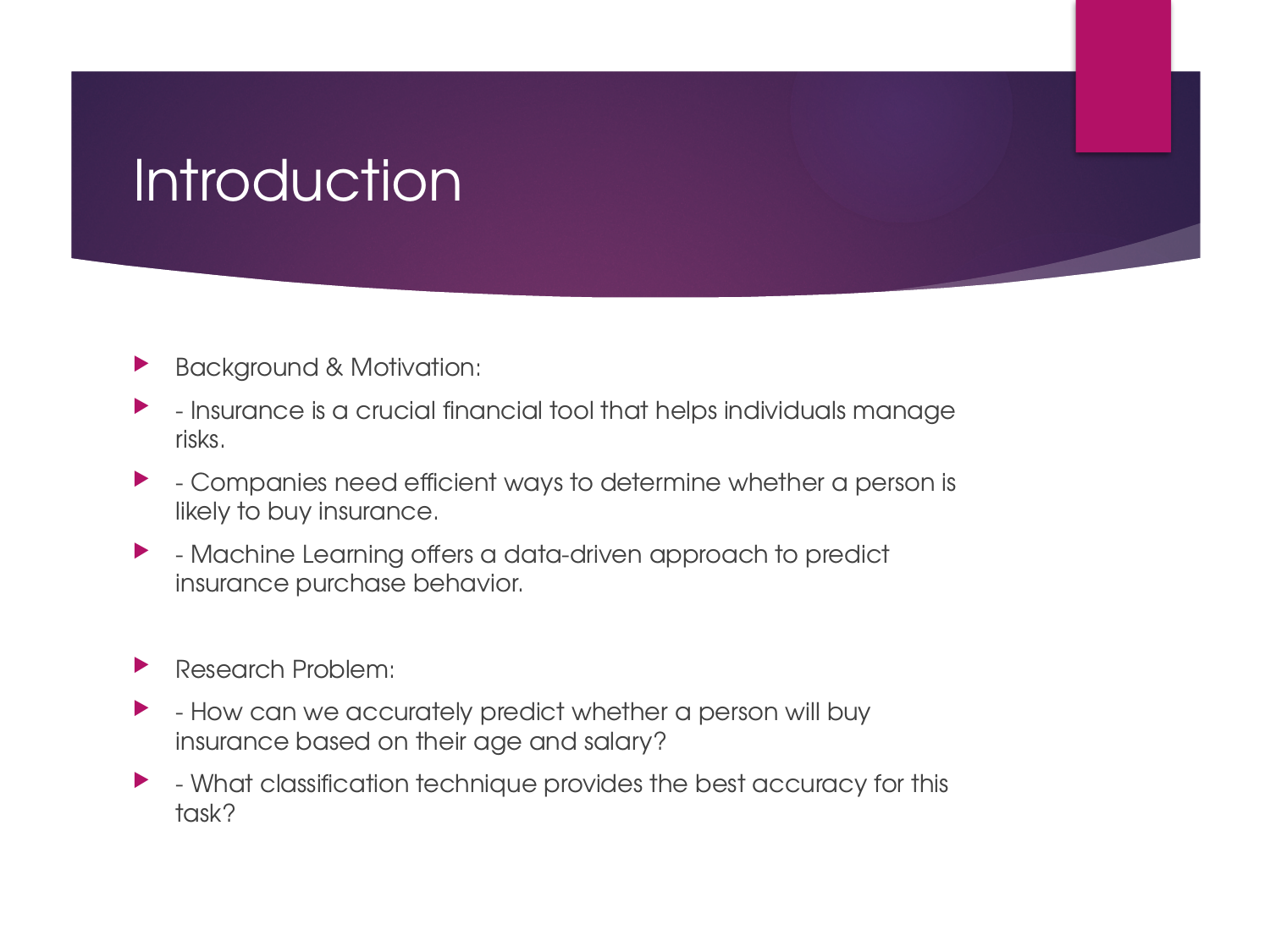

# Introduction
Background & Motivation:
- Insurance is a crucial financial tool that helps individuals manage risks.
- Companies need efficient ways to determine whether a person is likely to buy insurance.
- Machine Learning offers a data-driven approach to predict insurance purchase behavior.

Research Problem:
- How can we accurately predict whether a person will buy insurance based on their age and salary?
- What classification technique provides the best accuracy for this task?